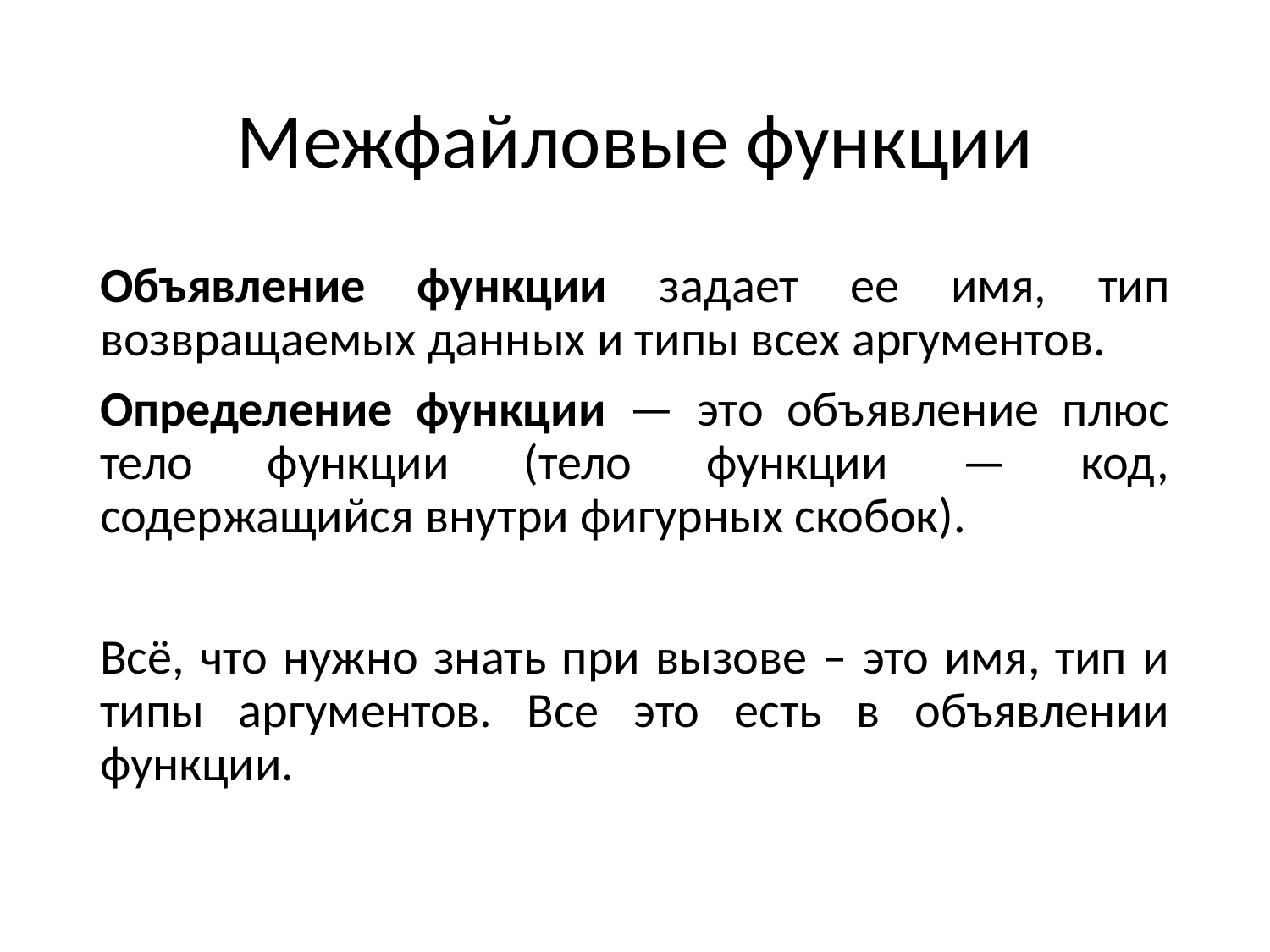

# Межфайловые функции
Объявление функции задает ее имя, тип возвращаемых данных и типы всех аргументов.
Определение функции — это объявление плюс тело функции (тело функции — код, содержащийся внутри фигурных скобок).

Всё, что нужно знать при вызове – это имя, тип и типы аргументов. Все это есть в объявлении функции.